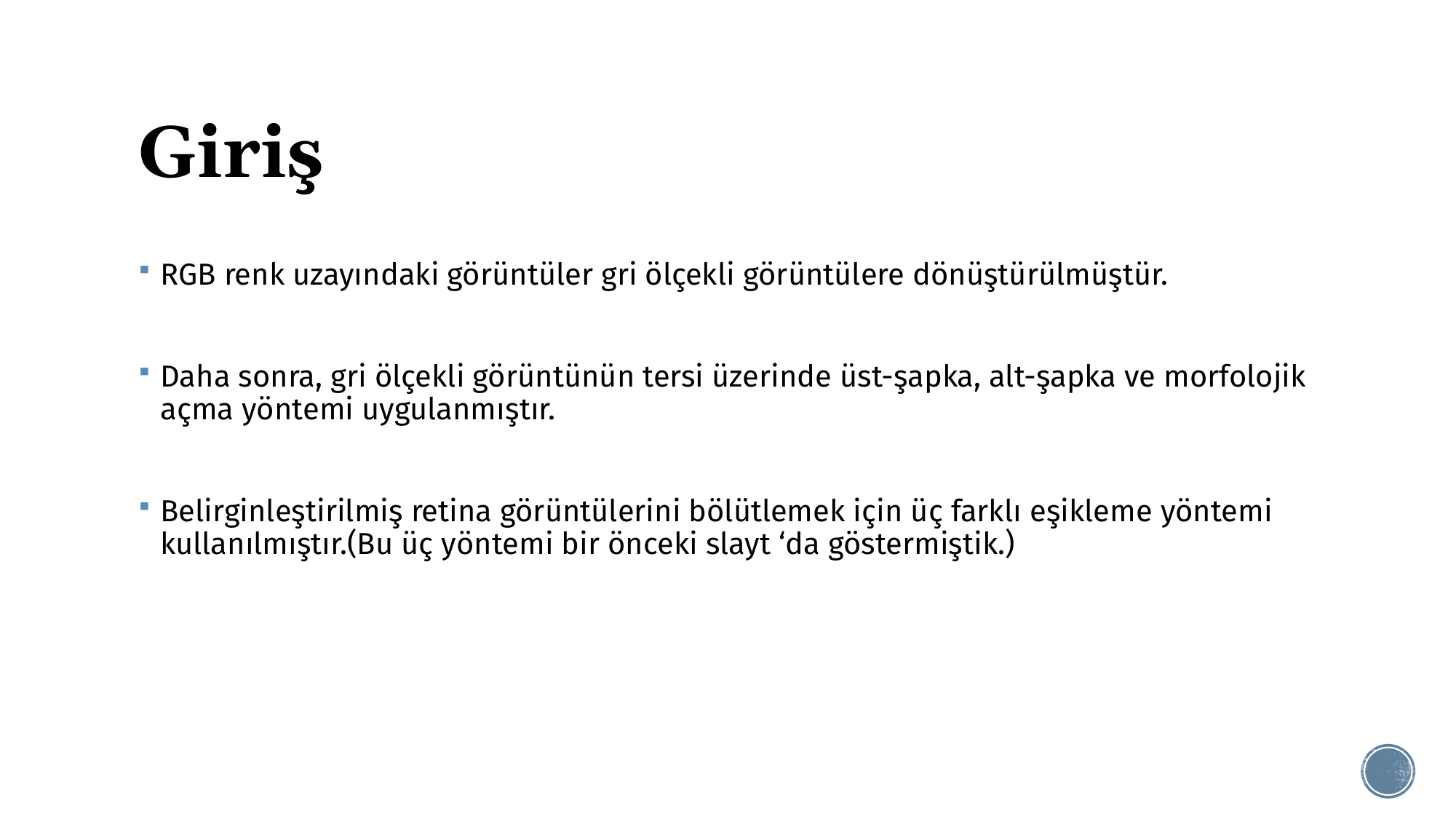

# Giriş
RGB renk uzayındaki görüntüler gri ölçekli görüntülere dönüştürülmüştür.

Daha sonra, gri ölçekli görüntünün tersi üzerinde üst-şapka, alt-şapka ve morfolojik açma yöntemi uygulanmıştır.

Belirginleştirilmiş retina görüntülerini bölütlemek için üç farklı eşikleme yöntemi kullanılmıştır.(Bu üç yöntemi bir önceki slayt ‘da göstermiştik.)